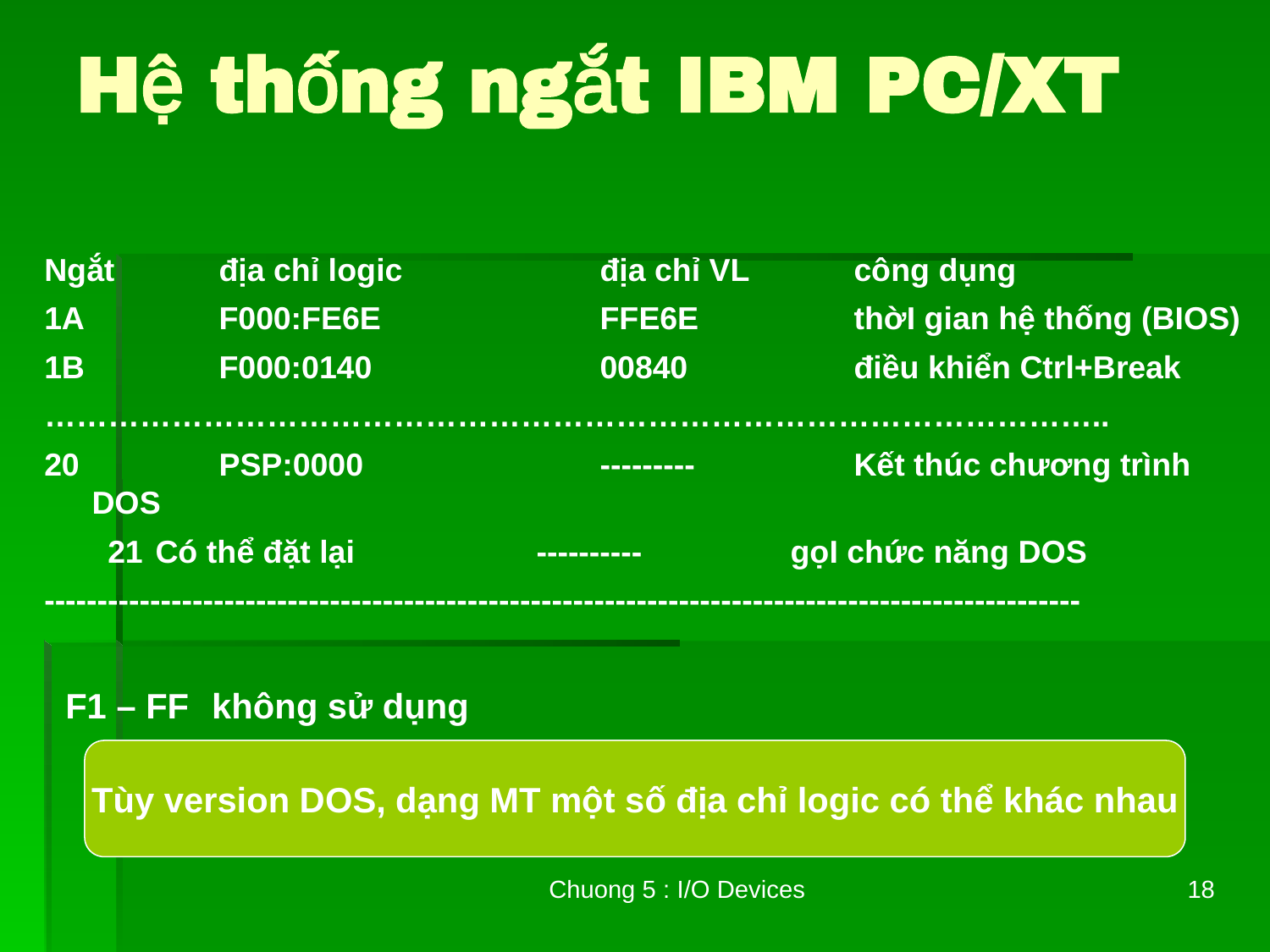

# Hệ thống ngắt IBM PC/XT
Ngắt	địa chỉ logic		địa chỉ VL	công dụng
1A		F000:FE6E		FFE6E		thờI gian hệ thống (BIOS)
1B		F000:0140		00840		điều khiển Ctrl+Break
………………………………………………………………………………………..
20		PSP:0000		---------		Kết thúc chương trình DOS
21	Có thể đặt lại		----------		gọI chức năng DOS
--------------------------------------------------------------------------------------------------
F1 – FF	  không sử dụng
Tùy version DOS, dạng MT một số địa chỉ logic có thể khác nhau
Chuong 5 : I/O Devices
18